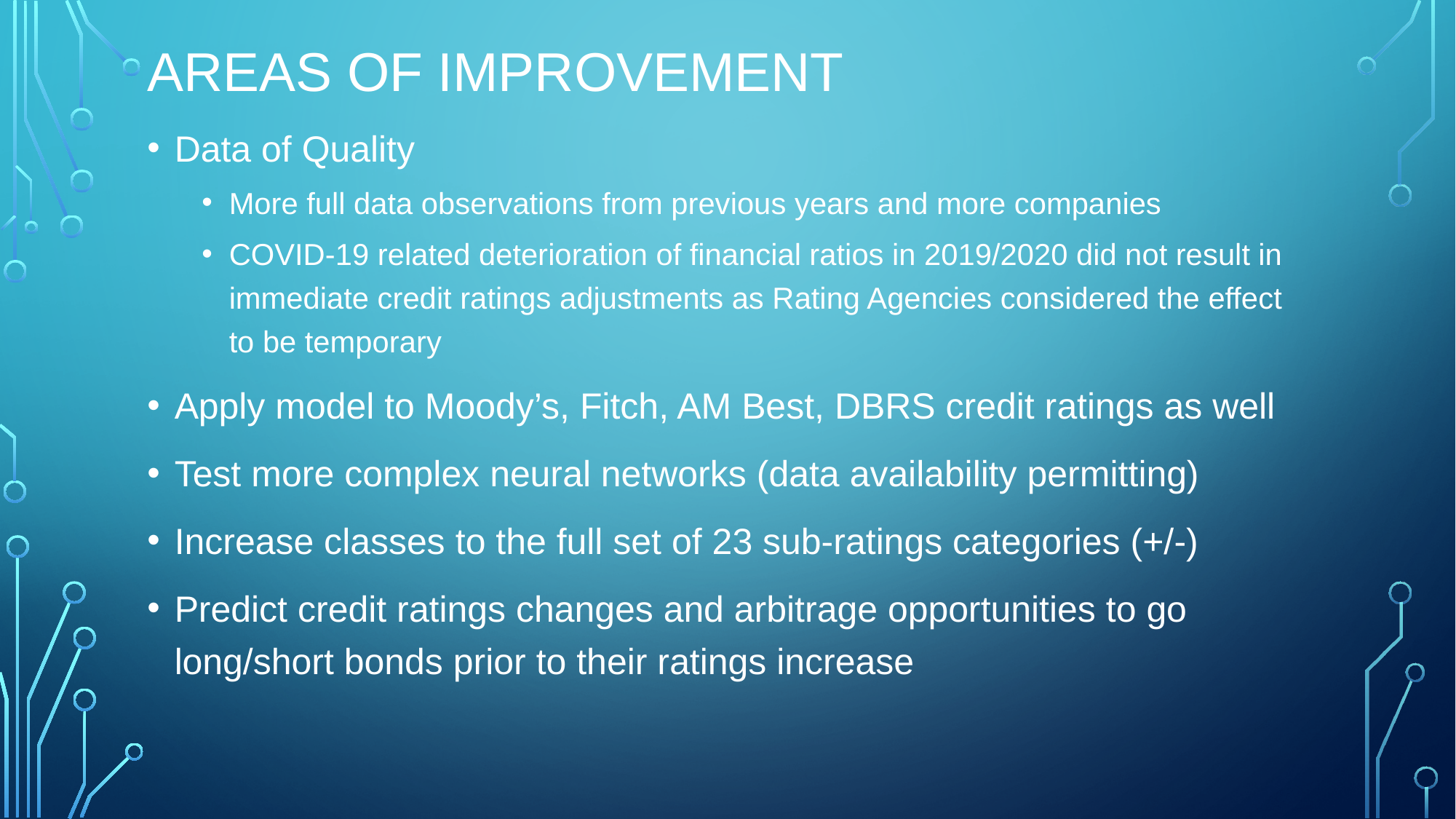

# AREAS OF IMPROVEMENT
Data of Quality
More full data observations from previous years and more companies
COVID-19 related deterioration of financial ratios in 2019/2020 did not result in immediate credit ratings adjustments as Rating Agencies considered the effect to be temporary
Apply model to Moody’s, Fitch, AM Best, DBRS credit ratings as well
Test more complex neural networks (data availability permitting)
Increase classes to the full set of 23 sub-ratings categories (+/-)
Predict credit ratings changes and arbitrage opportunities to go long/short bonds prior to their ratings increase